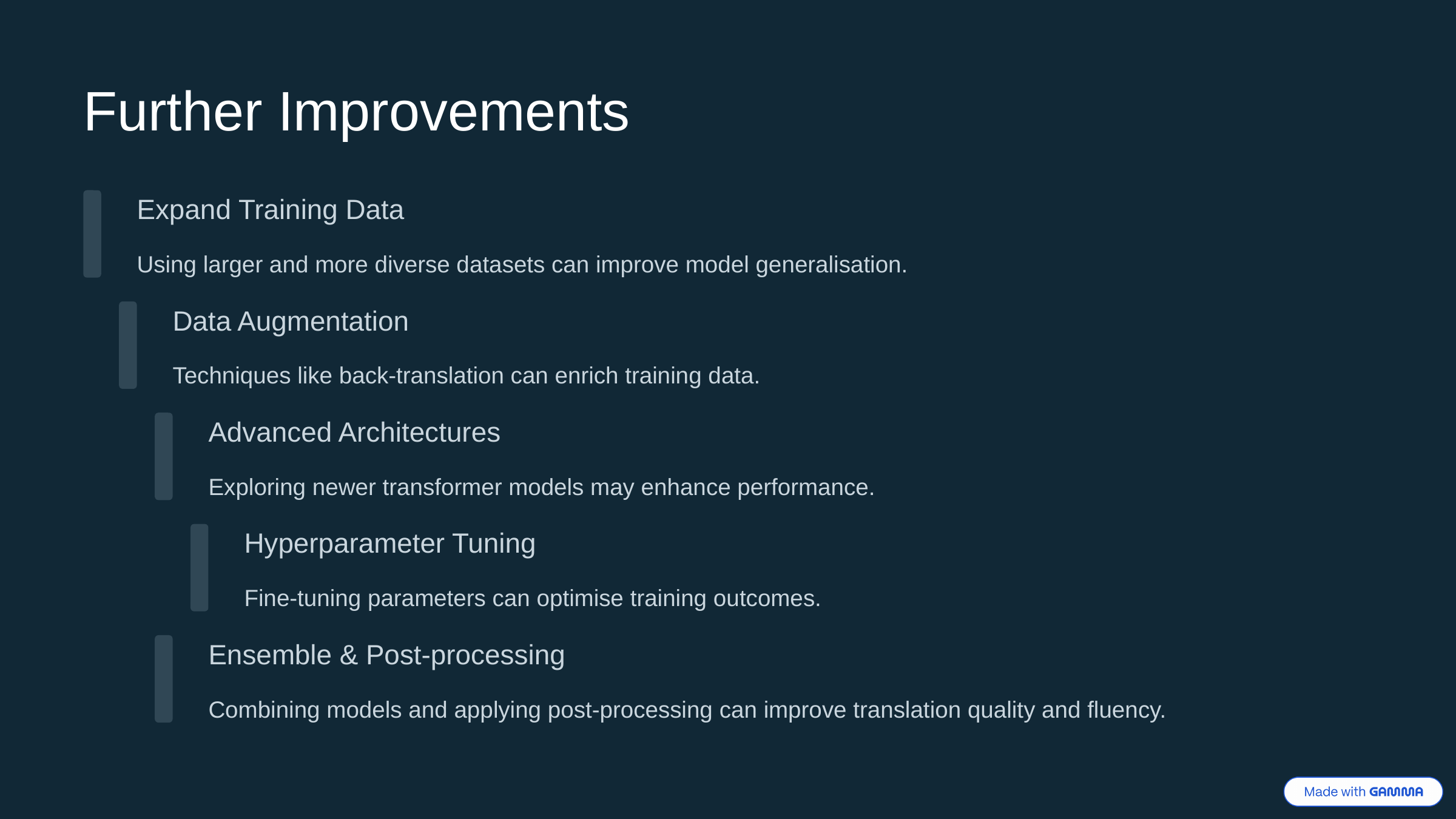

Further Improvements

Expand Training Data
Using larger and more diverse datasets can improve model generalisation.

Data Augmentation
Techniques like back-translation can enrich training data.

Advanced Architectures
Exploring newer transformer models may enhance performance.

Hyperparameter Tuning
Fine-tuning parameters can optimise training outcomes.

Ensemble & Post-processing
Combining models and applying post-processing can improve translation quality and fluency.